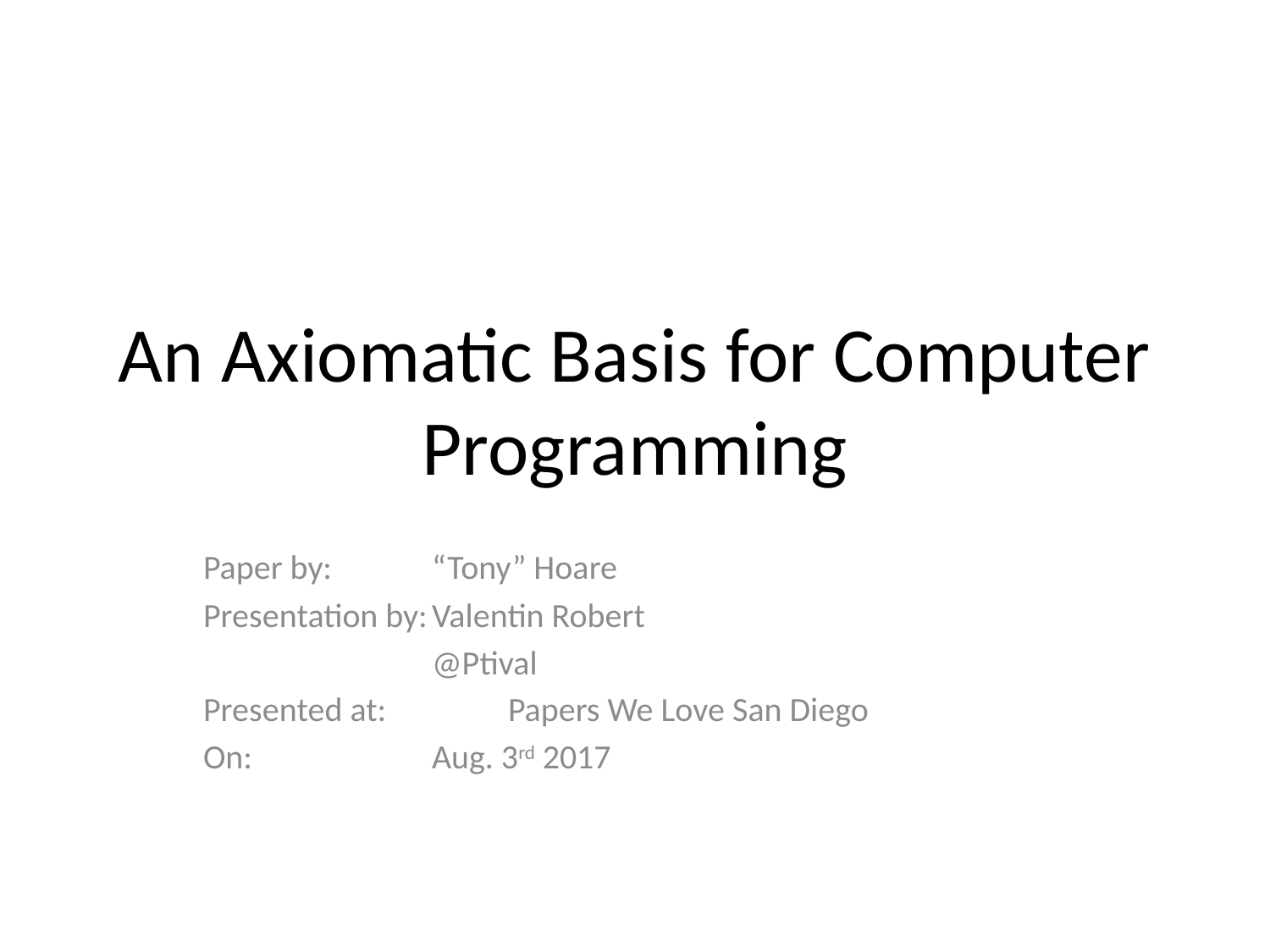

# An Axiomatic Basis for Computer Programming
Paper by:		“Tony” Hoare
Presentation by:	Valentin Robert
			@Ptival
Presented at:		Papers We Love San Diego
On:			Aug. 3rd 2017